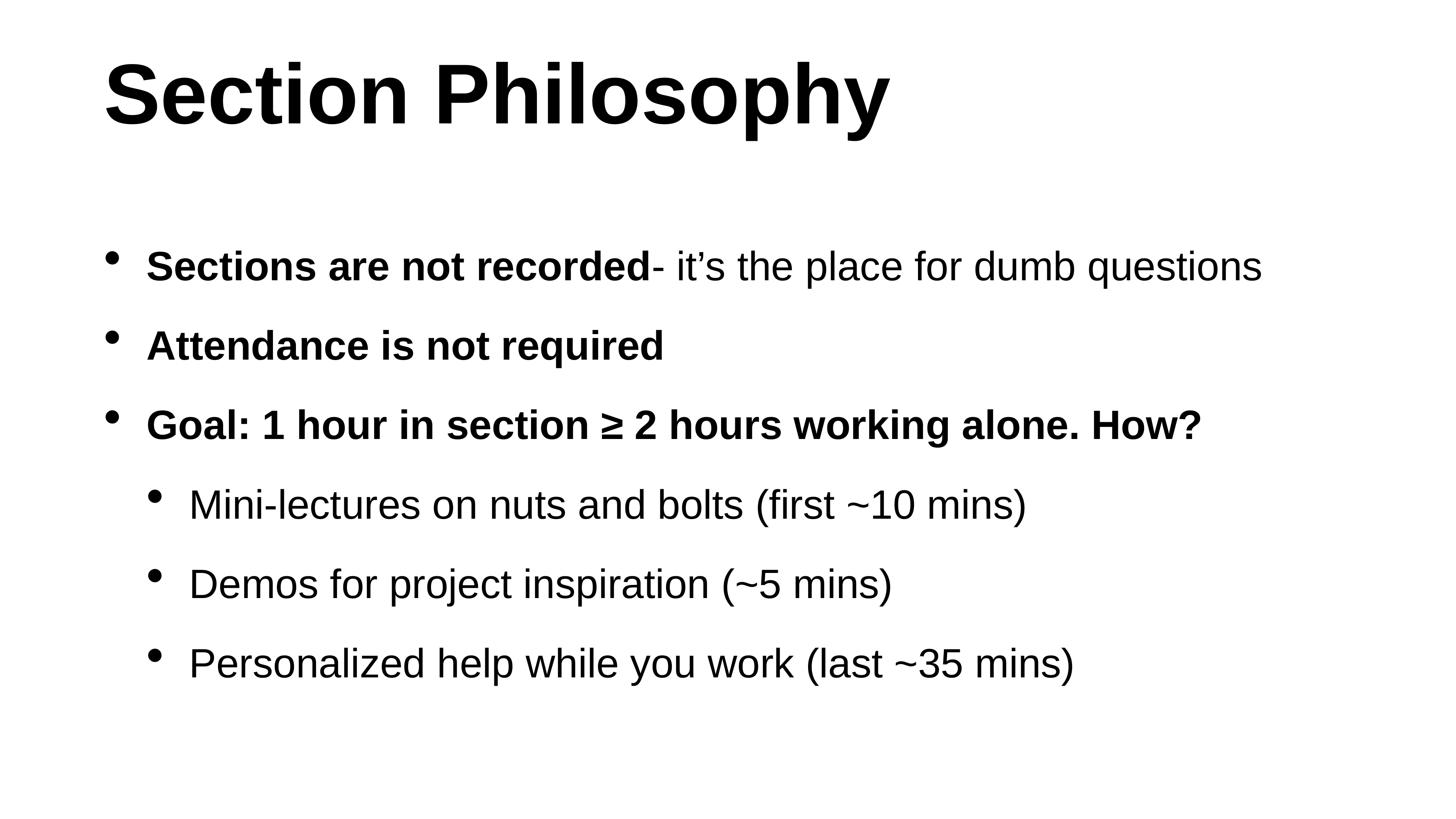

# Section Philosophy
Sections are not recorded- it’s the place for dumb questions
Attendance is not required
Goal: 1 hour in section ≥ 2 hours working alone. How?
Mini-lectures on nuts and bolts (first ~10 mins)
Demos for project inspiration (~5 mins)
Personalized help while you work (last ~35 mins)